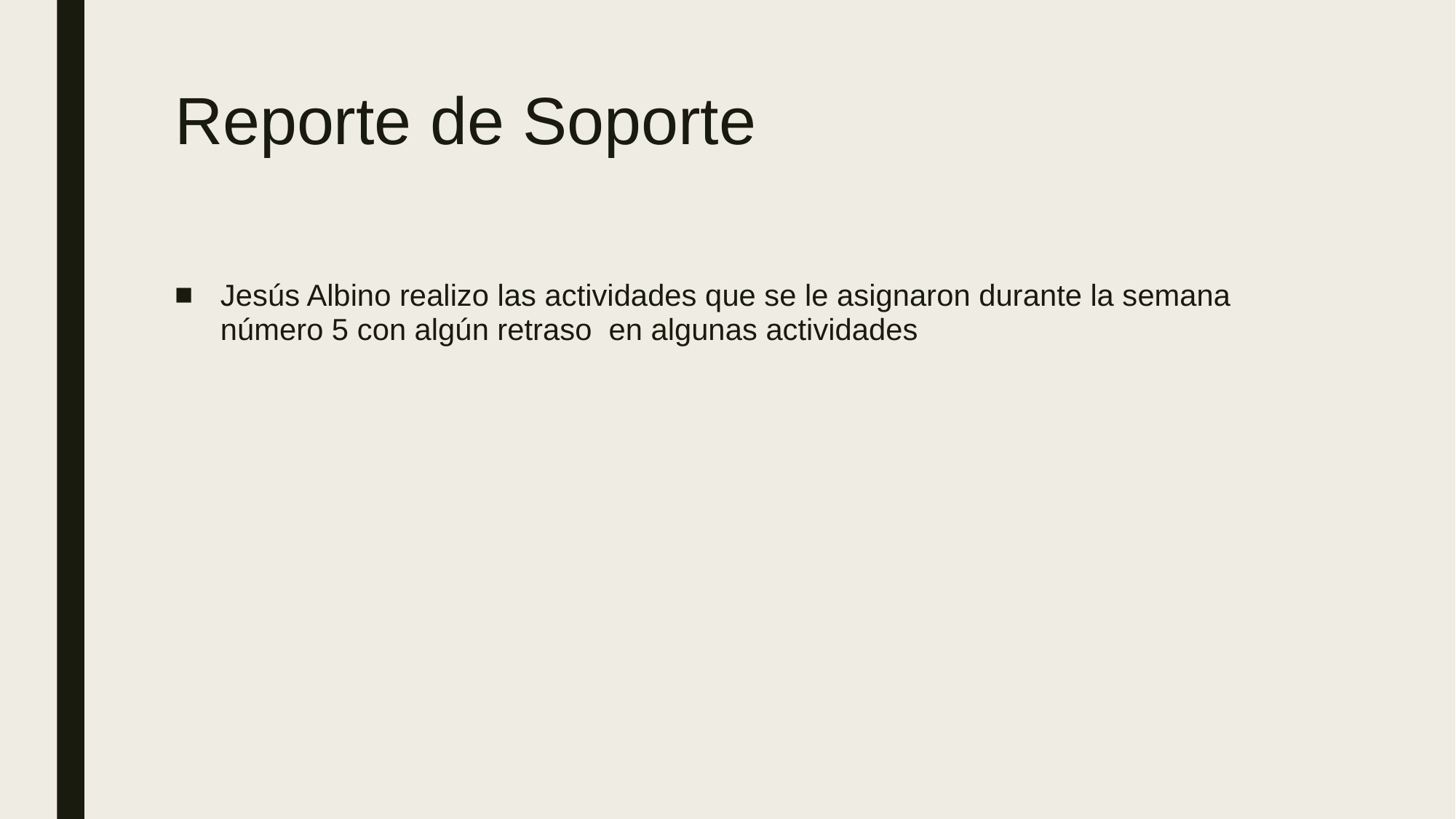

# Reporte de Soporte
Jesús Albino realizo las actividades que se le asignaron durante la semana número 5 con algún retraso  en algunas actividades